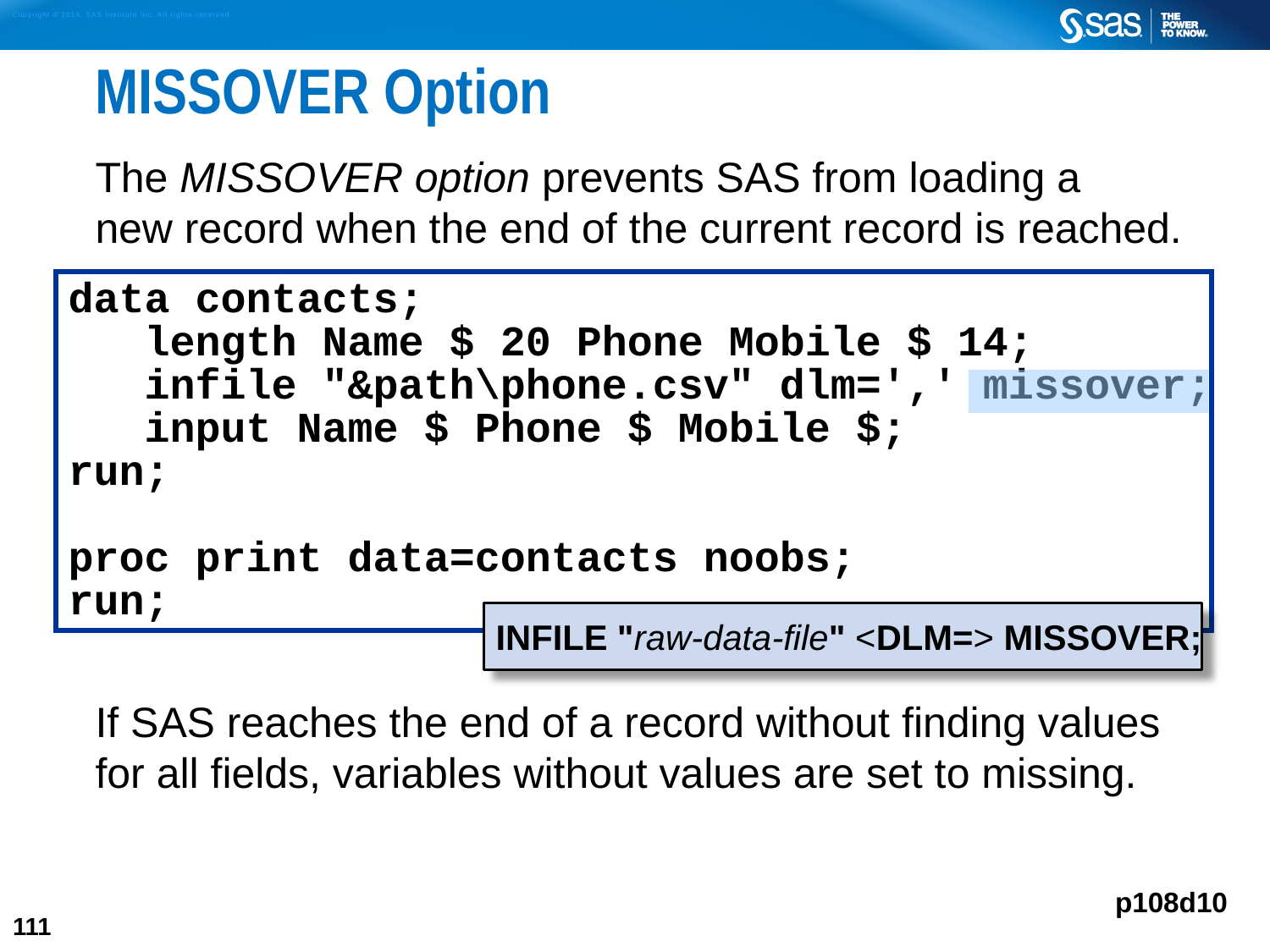

# MISSOVER Option
The MISSOVER option prevents SAS from loading a
new record when the end of the current record is reached.

If SAS reaches the end of a record without finding values for all fields, variables without values are set to missing.
data contacts;
   length Name $ 20 Phone Mobile $ 14;
   infile "&path\phone.csv" dlm=',' missover;
   input Name $ Phone $ Mobile $;
run;

proc print data=contacts noobs;
run;

INFILE "raw-data-file" <DLM=> MISSOVER;
p108d10